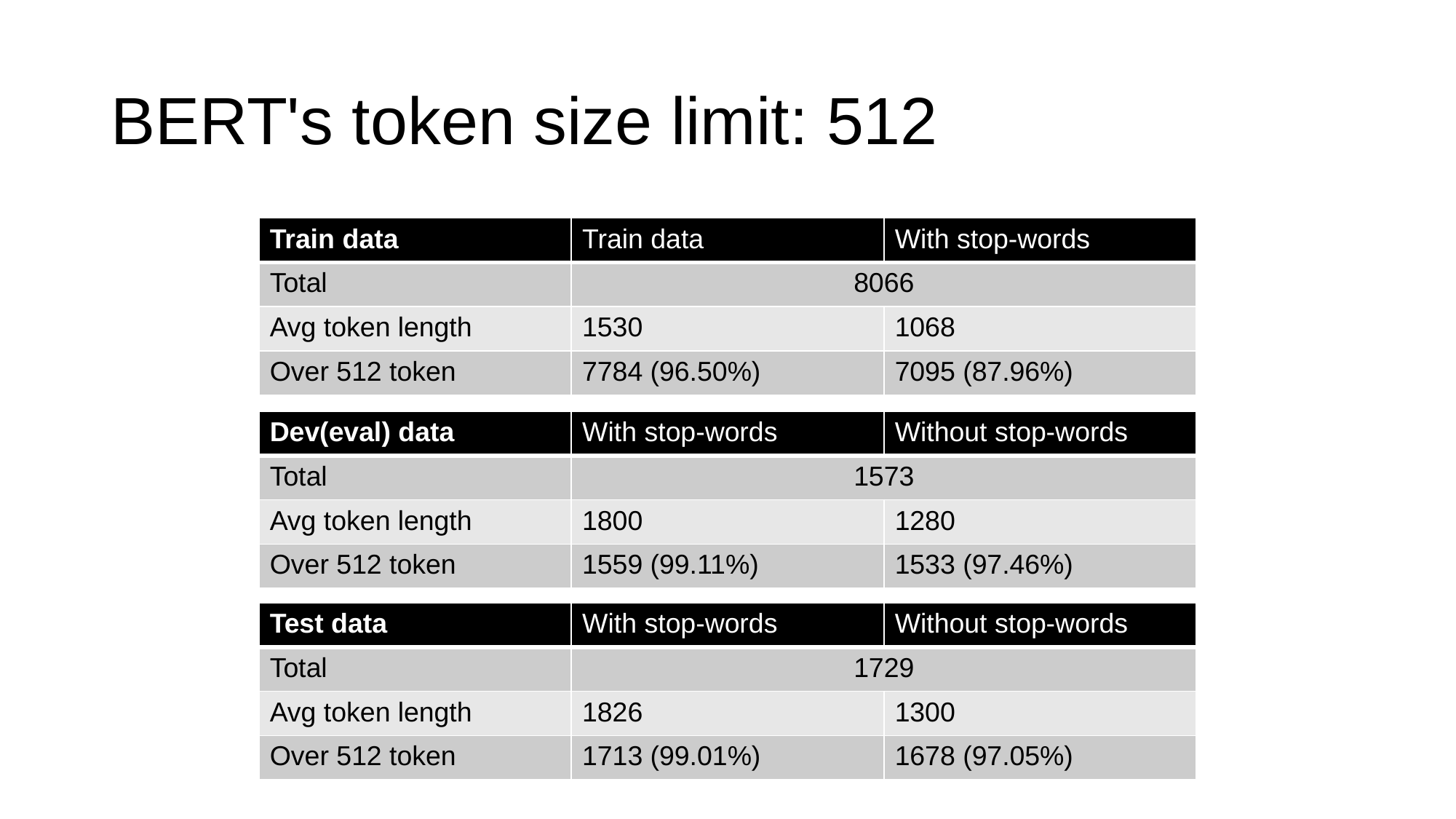

# BERT's token size limit: 512
| Train data | Train data | With stop-words |
| --- | --- | --- |
| Total | 8066 |  |
| Avg token length | 1530 | 1068 |
| Over 512 token | 7784 (96.50%) | 7095 (87.96%) |
| Dev(eval) data | With stop-words | Without stop-words |
| --- | --- | --- |
| Total | 1573 |  |
| Avg token length | 1800 | 1280 |
| Over 512 token | 1559 (99.11%) | 1533 (97.46%) |
| Test data | With stop-words | Without stop-words |
| --- | --- | --- |
| Total | 1729 |  |
| Avg token length | 1826 | 1300 |
| Over 512 token | 1713 (99.01%) | 1678 (97.05%) |